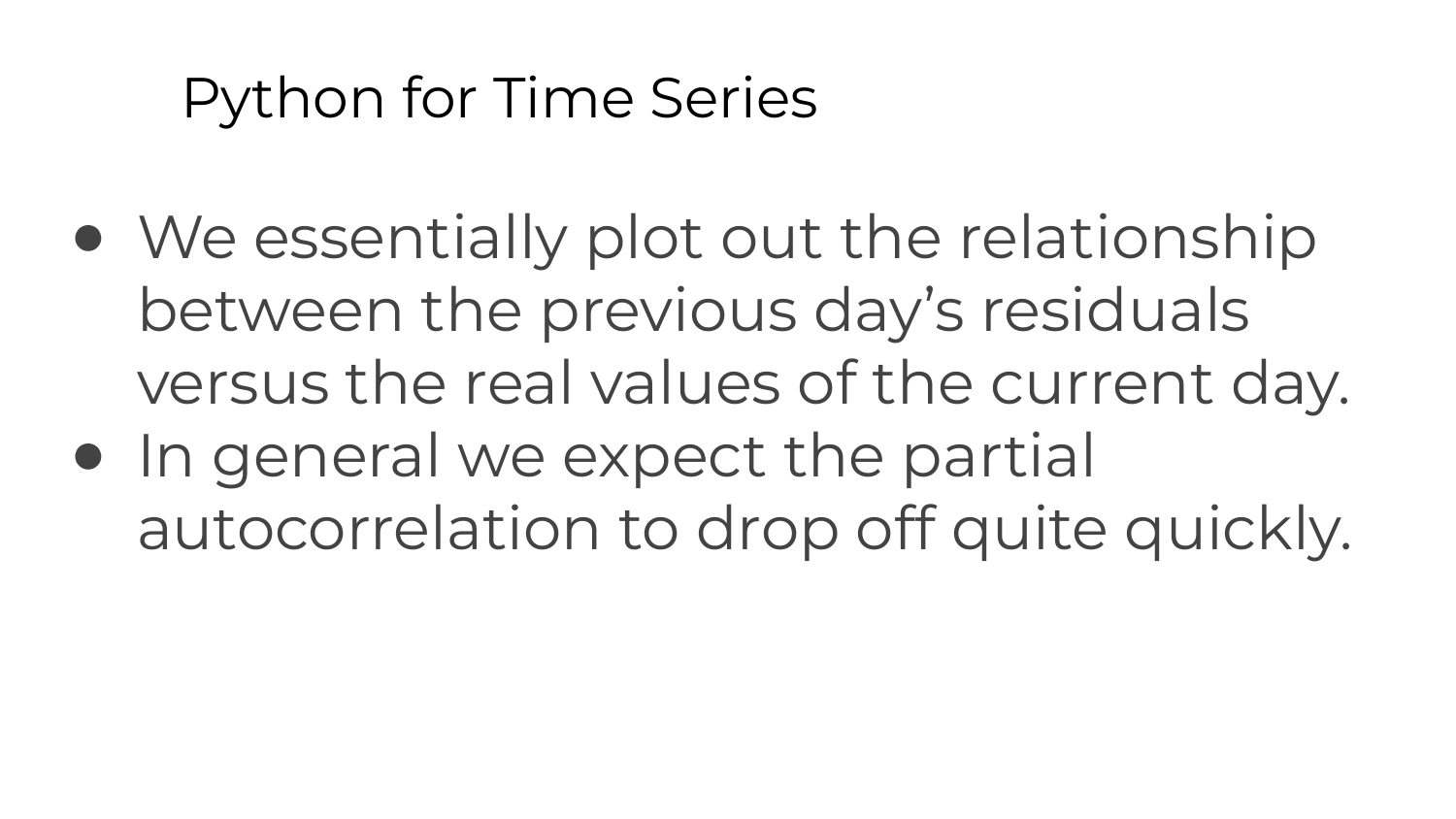

# Python for Time Series

We essentially plot out the relationship between the previous day’s residuals versus the real values of the current day.
In general we expect the partial autocorrelation to drop off quite quickly.